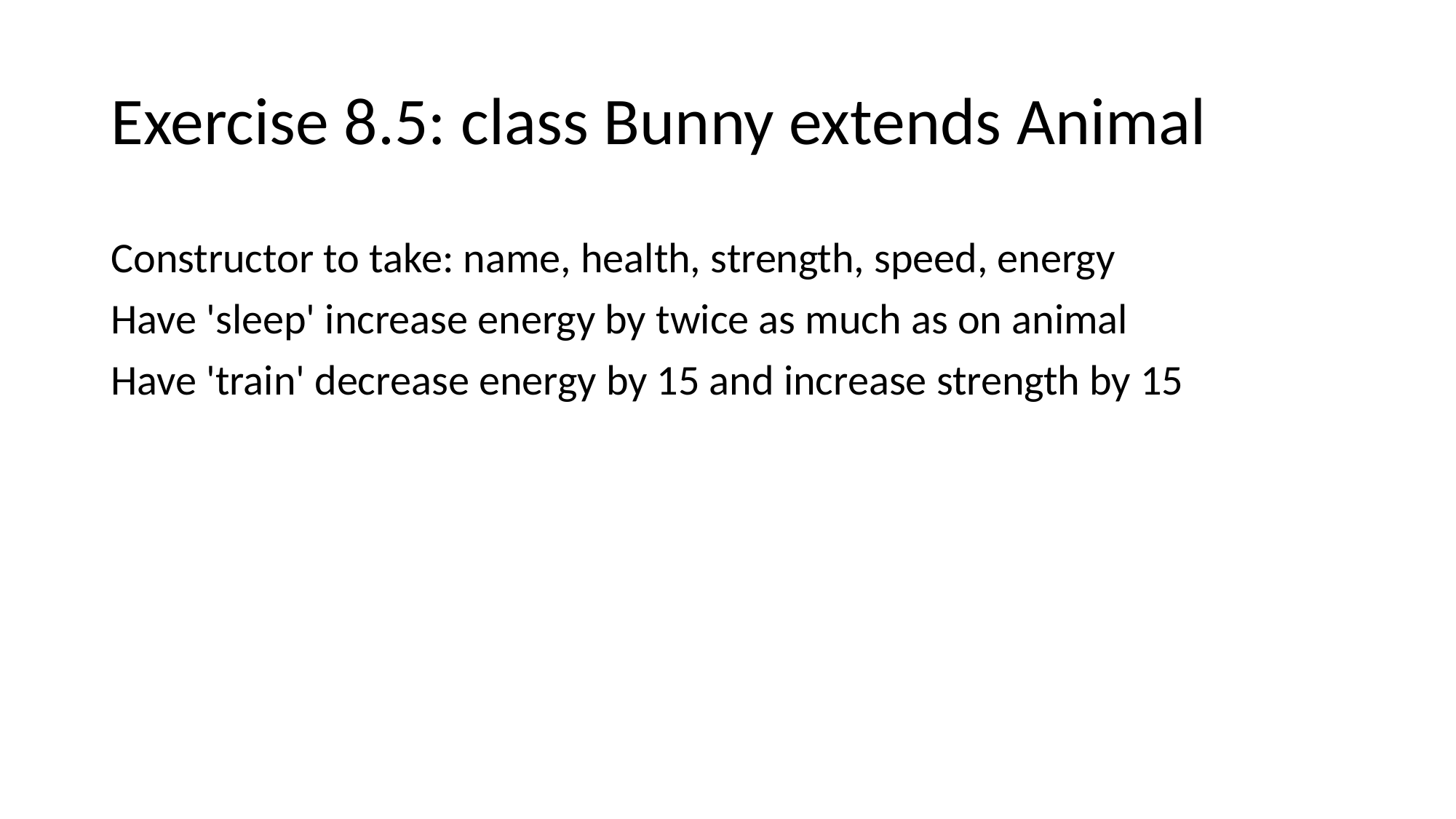

# Exercise 8.5: class Bunny extends Animal
Constructor to take: name, health, strength, speed, energy
Have 'sleep' increase energy by twice as much as on animal
Have 'train' decrease energy by 15 and increase strength by 15